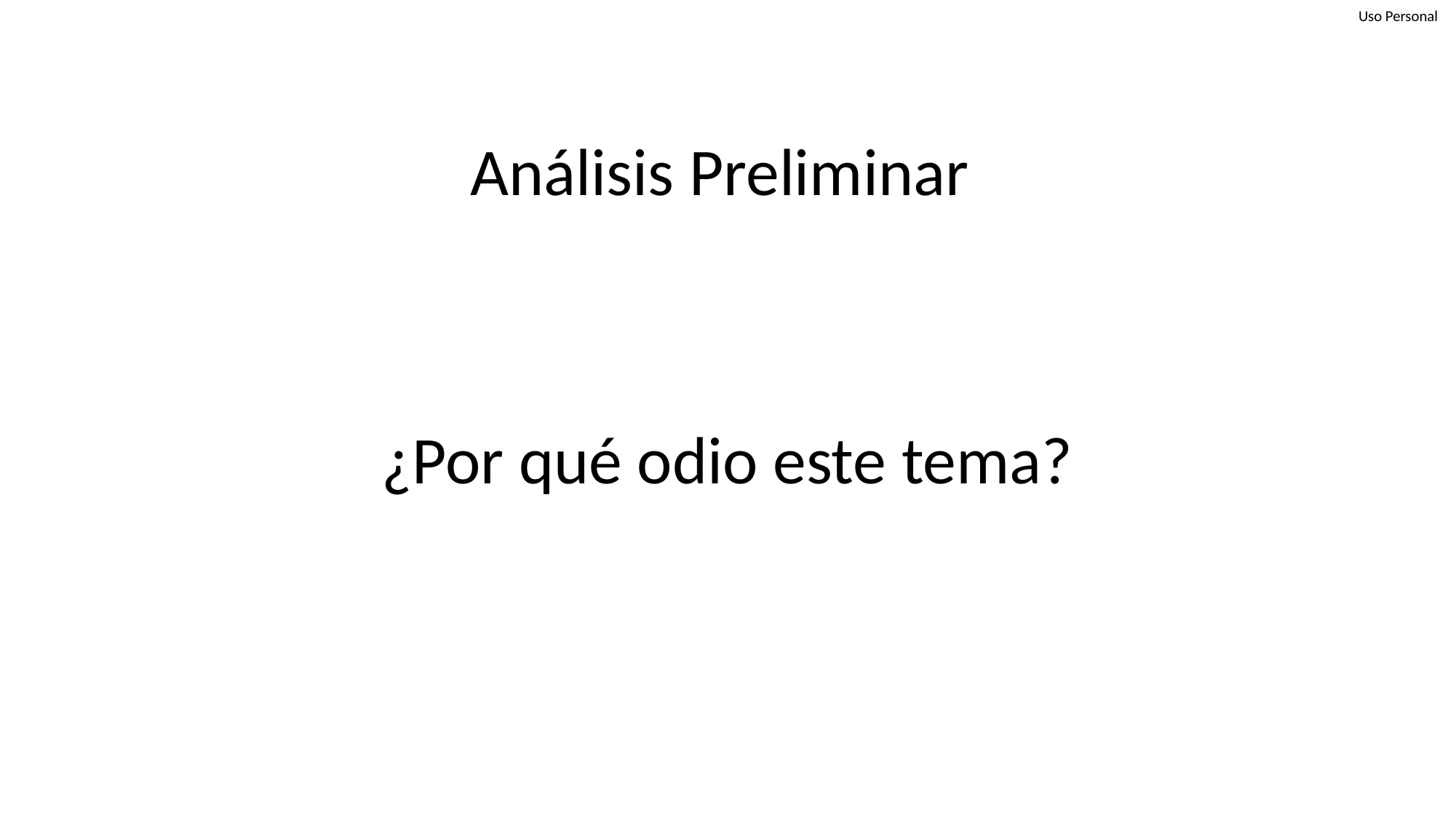

# Análisis Preliminar ¿Por qué odio este tema?